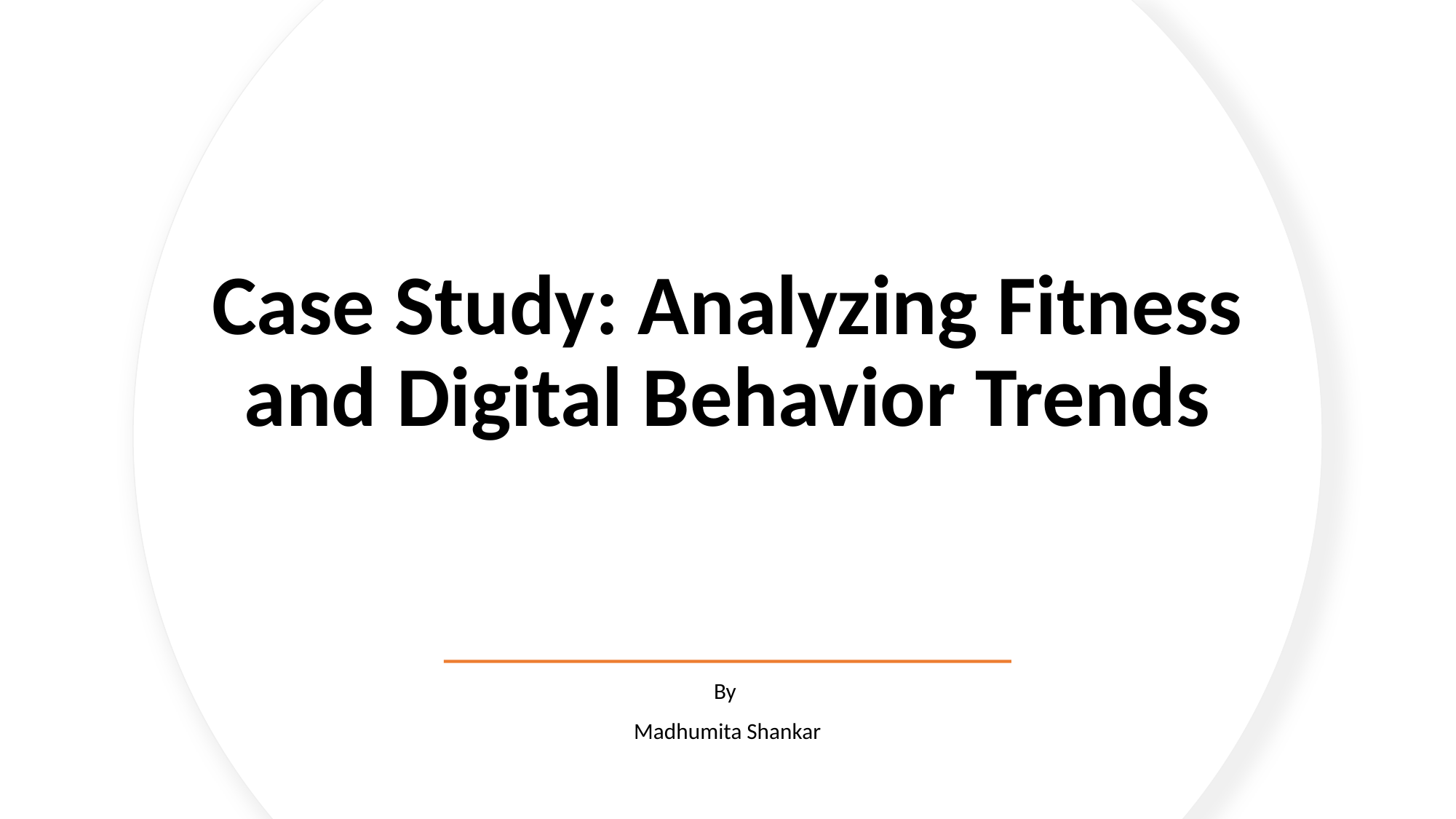

# Case Study: Analyzing Fitness and Digital Behavior Trends

By
Madhumita Shankar